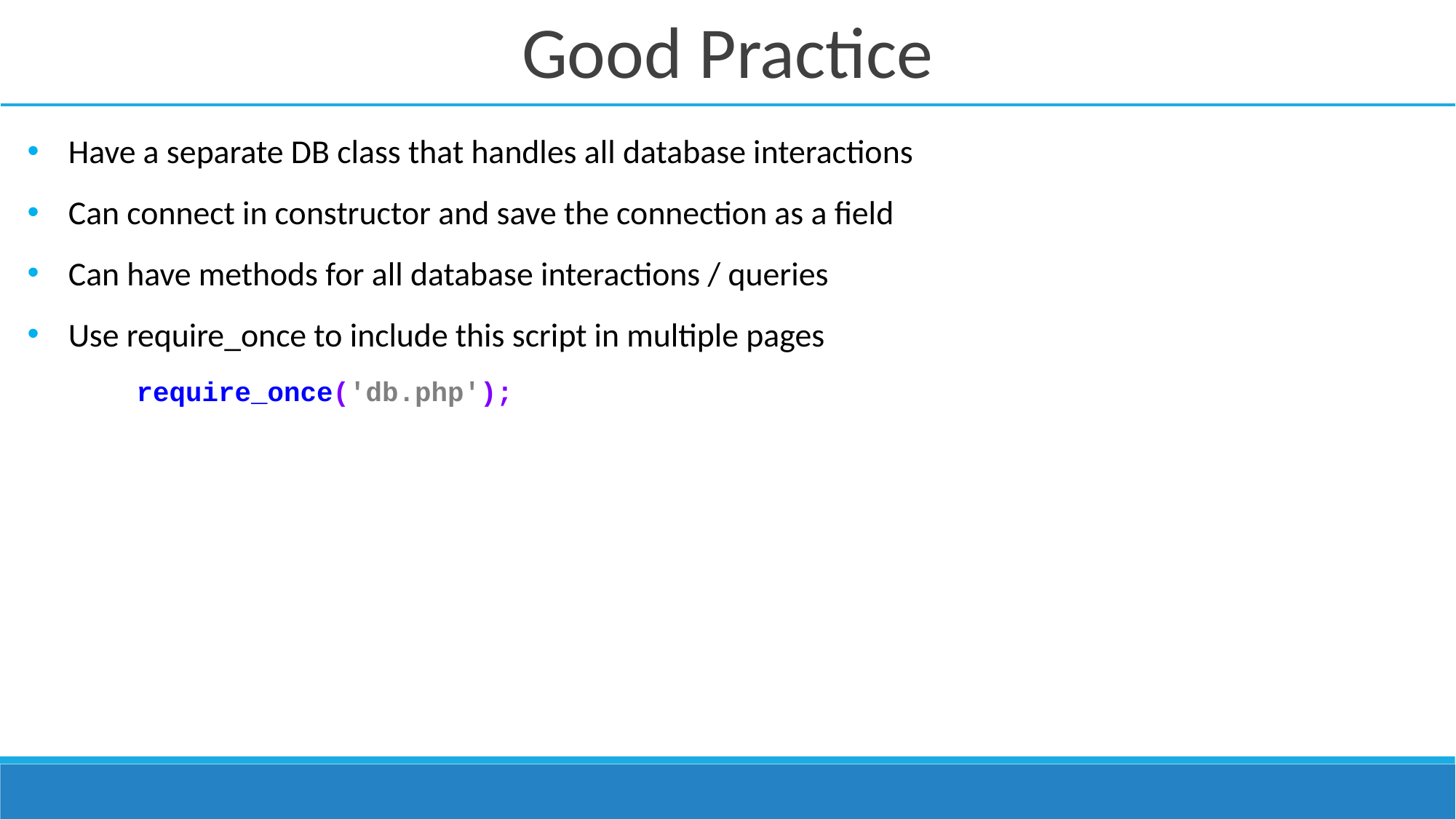

# Good Practice

Have a separate DB class that handles all database interactions
Can connect in constructor and save the connection as a field
Can have methods for all database interactions / queries
Use require_once to include this script in multiple pages
	require_once('db.php');